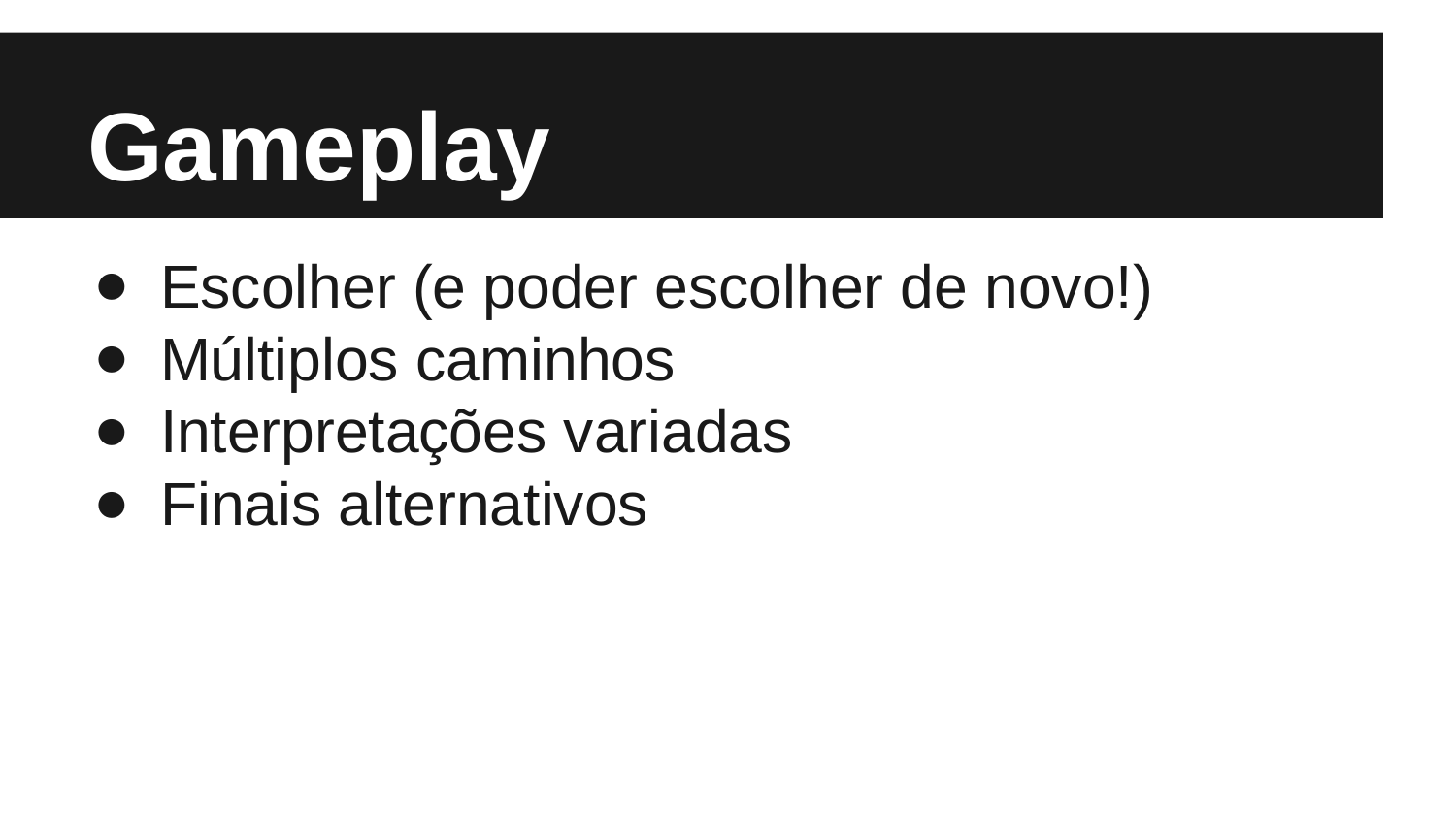

# Gameplay
Escolher (e poder escolher de novo!)
Múltiplos caminhos
Interpretações variadas
Finais alternativos